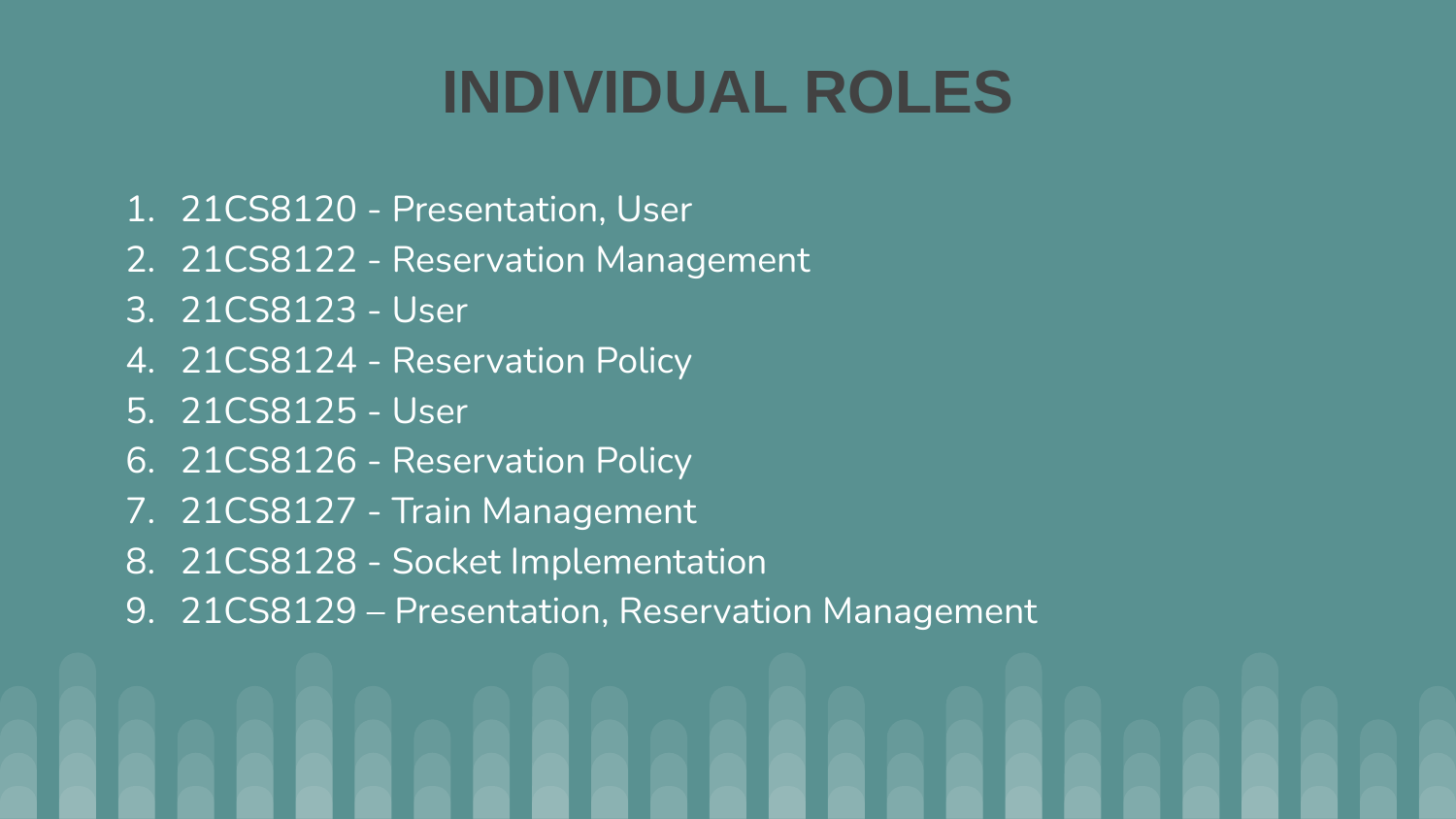

# INDIVIDUAL ROLES
21CS8120 - Presentation, User
21CS8122 - Reservation Management
21CS8123 - User
21CS8124 - Reservation Policy
21CS8125 - User
21CS8126 - Reservation Policy
21CS8127 - Train Management
21CS8128 - Socket Implementation
21CS8129 – Presentation, Reservation Management